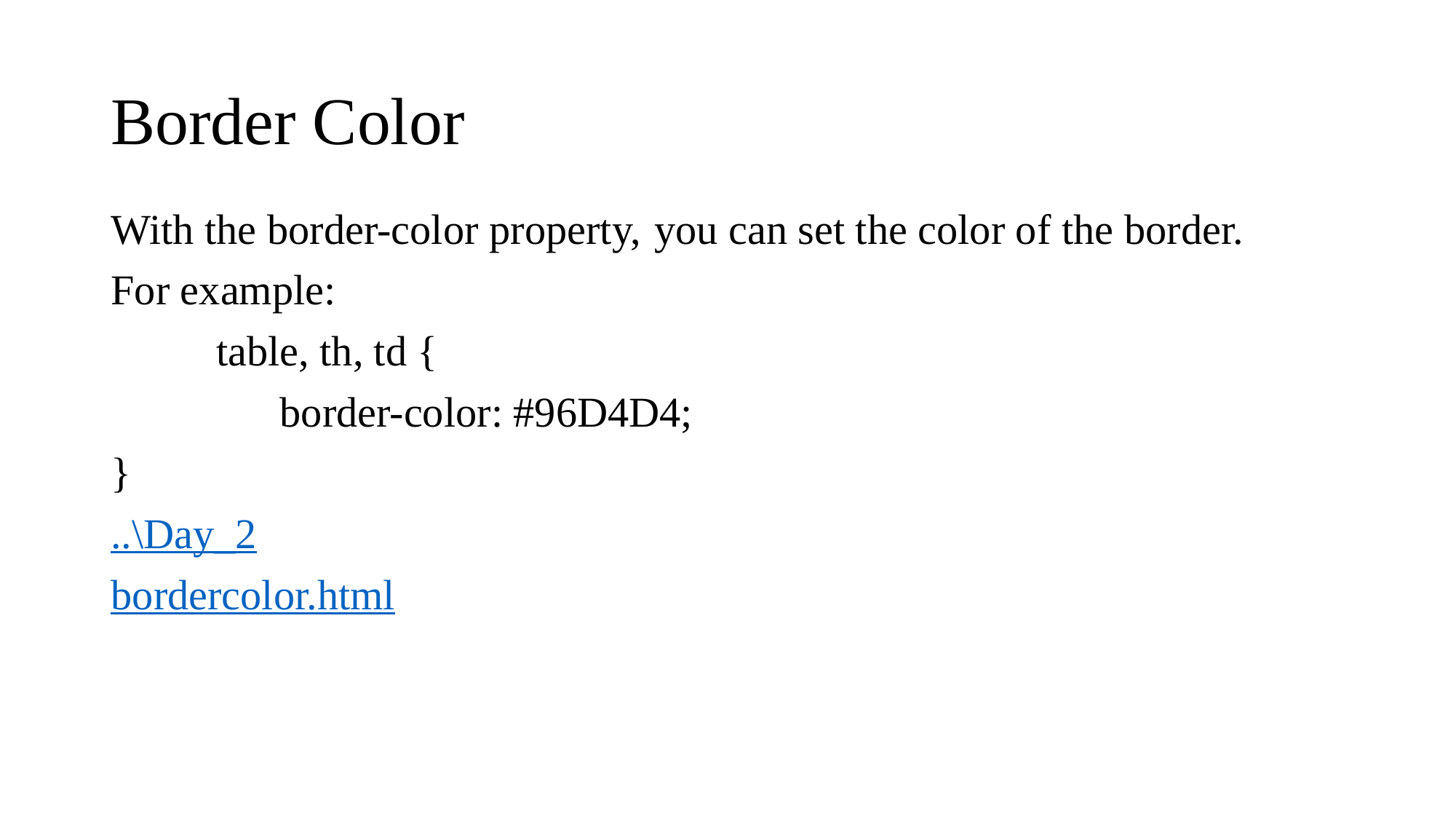

# Border Color
With the border-color property, you can set the color of the border.
For example:
          table, th, td {
                border-color: #96D4D4;
}
..\Day_2
bordercolor.html